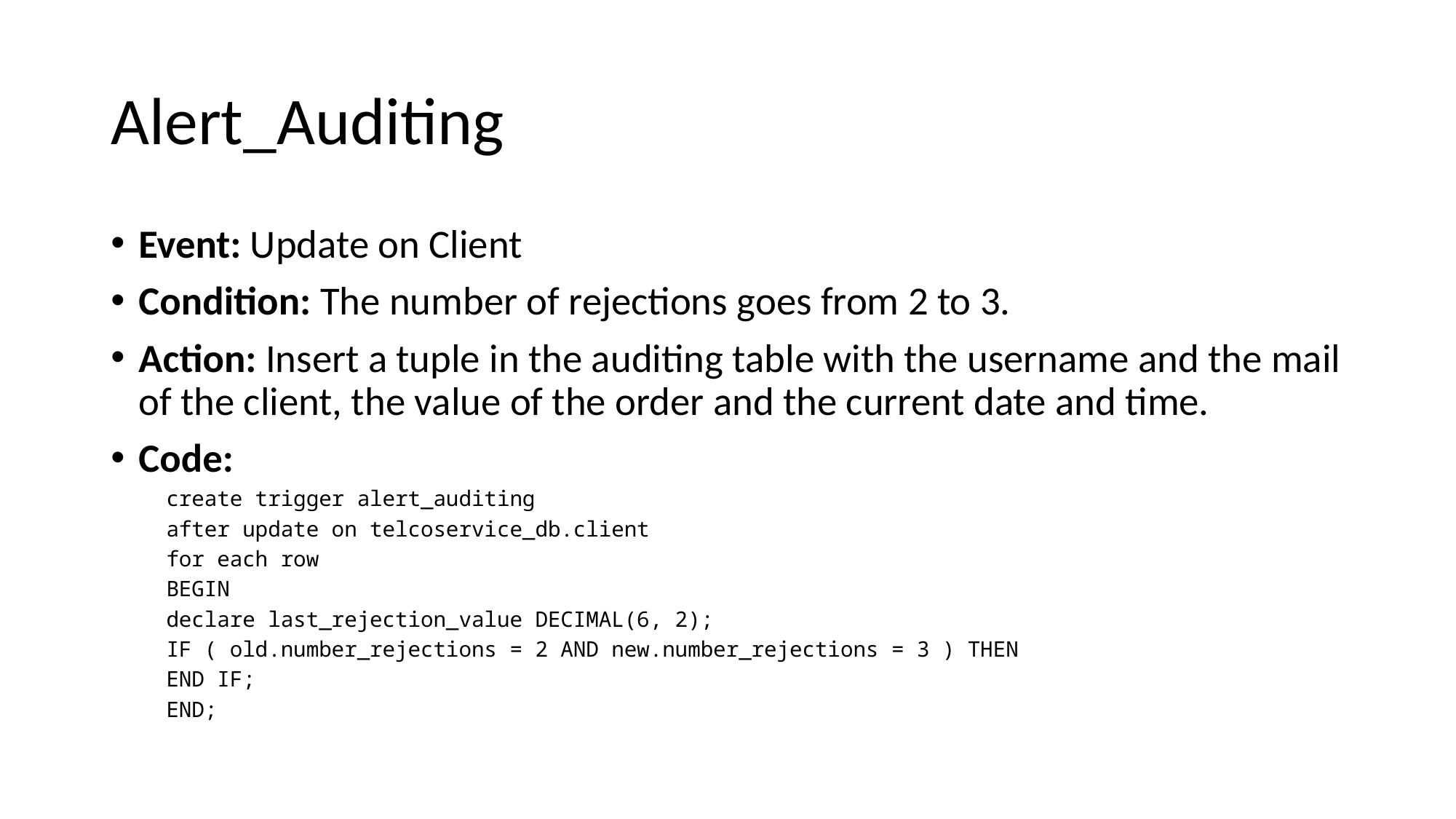

# Alert_Auditing
Event: Update on Client
Condition: The number of rejections goes from 2 to 3.
Action: Insert a tuple in the auditing table with the username and the mail of the client, the value of the order and the current date and time.
Code:
create trigger alert_auditing
after update on telcoservice_db.client
for each row
BEGIN
	declare last_rejection_value DECIMAL(6, 2);
	IF ( old.number_rejections = 2 AND new.number_rejections = 3 ) THEN
	END IF;
END;